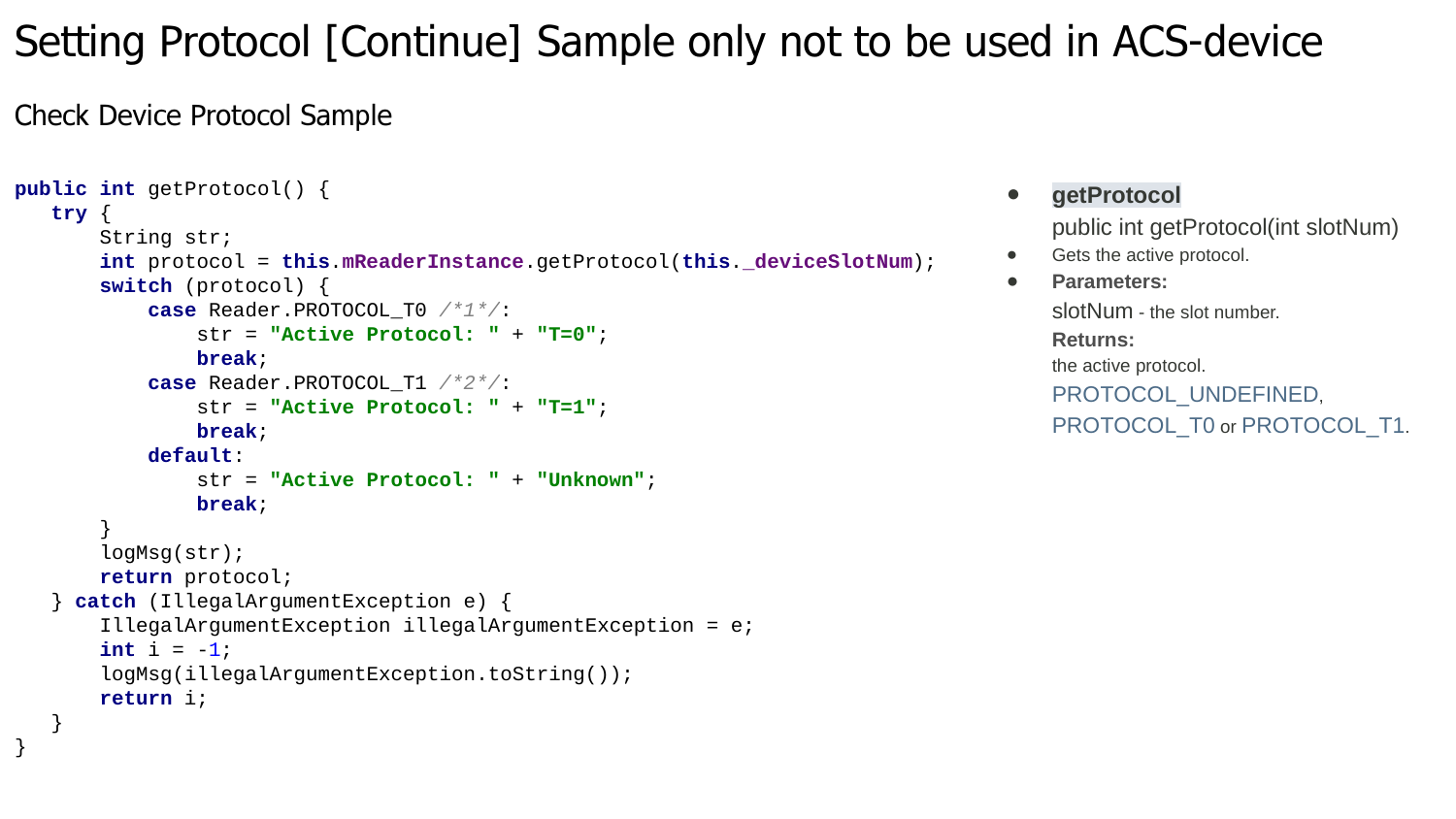

# Setting Protocol [Continue] Sample only not to be used in ACS-device

Check Device Protocol Sample
public int getProtocol() {
   try {
       String str;
       int protocol = this.mReaderInstance.getProtocol(this._deviceSlotNum);
       switch (protocol) {
           case Reader.PROTOCOL_T0 /*1*/:
               str = "Active Protocol: " + "T=0";
               break;
           case Reader.PROTOCOL_T1 /*2*/:
               str = "Active Protocol: " + "T=1";
               break;
           default:
               str = "Active Protocol: " + "Unknown";
               break;
       }
       logMsg(str);
       return protocol;
   } catch (IllegalArgumentException e) {
       IllegalArgumentException illegalArgumentException = e;
       int i = -1;
       logMsg(illegalArgumentException.toString());
       return i;
   }
}
getProtocol
public int getProtocol(int slotNum)
Gets the active protocol.
Parameters:
slotNum - the slot number.
Returns:
the active protocol. PROTOCOL_UNDEFINED, PROTOCOL_T0 or PROTOCOL_T1.